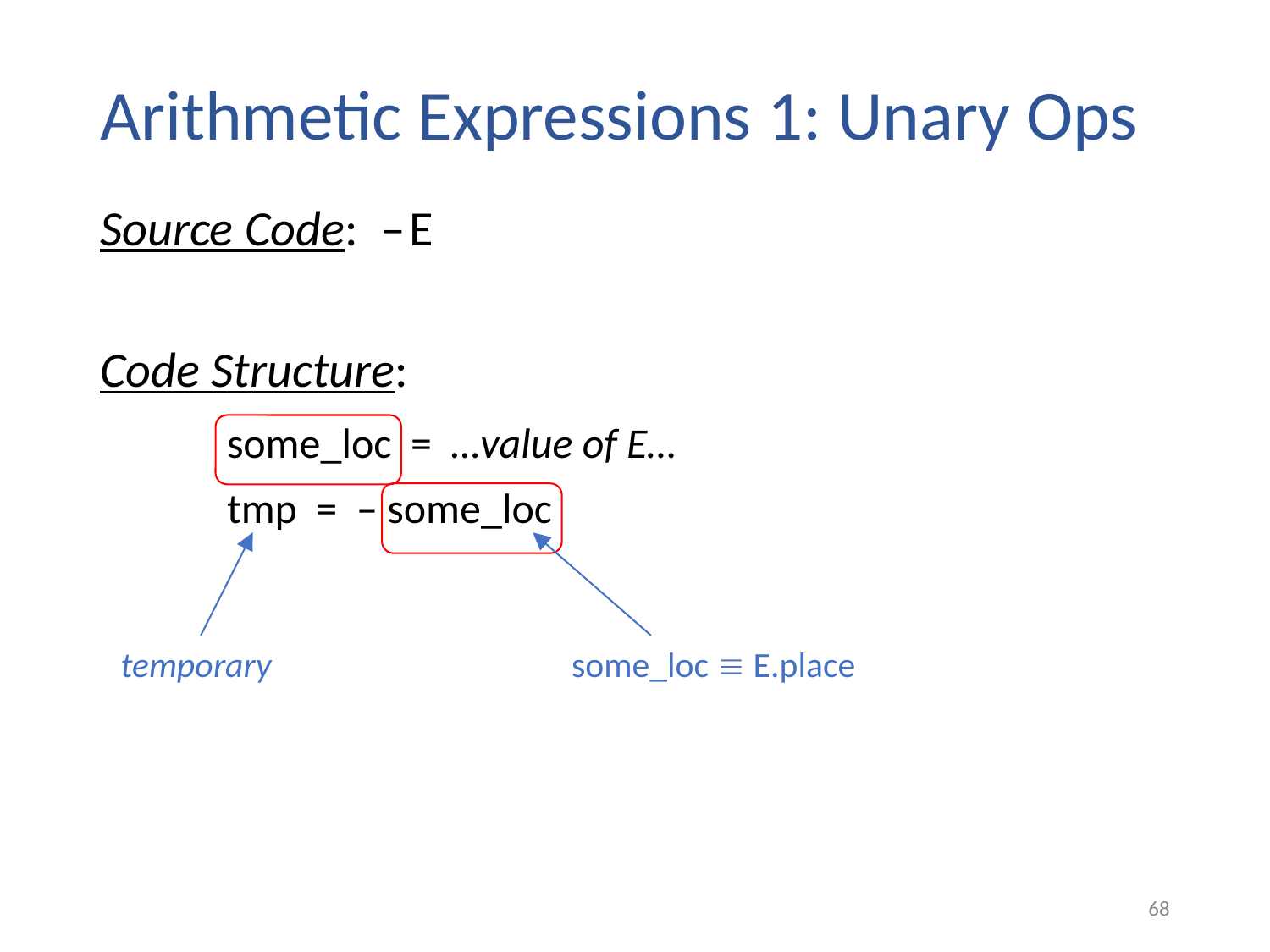

# Arithmetic Expressions 1: Unary Ops
Source Code:  ‒ E

Code Structure:
	some_loc  =  …value of E…
	tmp  =  ‒ some_loc

temporary
some_loc ≡ E.place
68